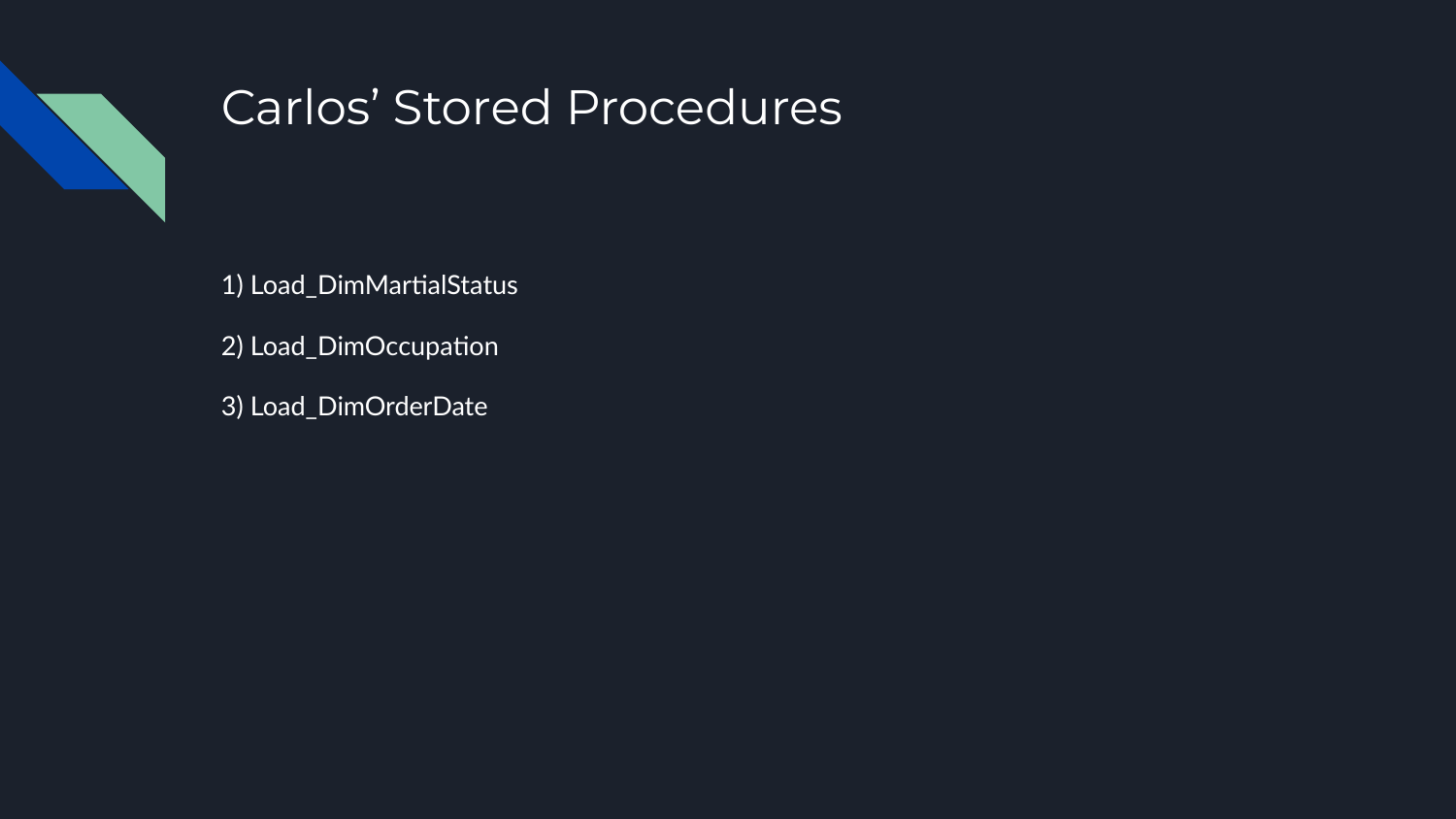

# Carlos’ Stored Procedures
1) Load_DimMartialStatus
2) Load_DimOccupation
3) Load_DimOrderDate